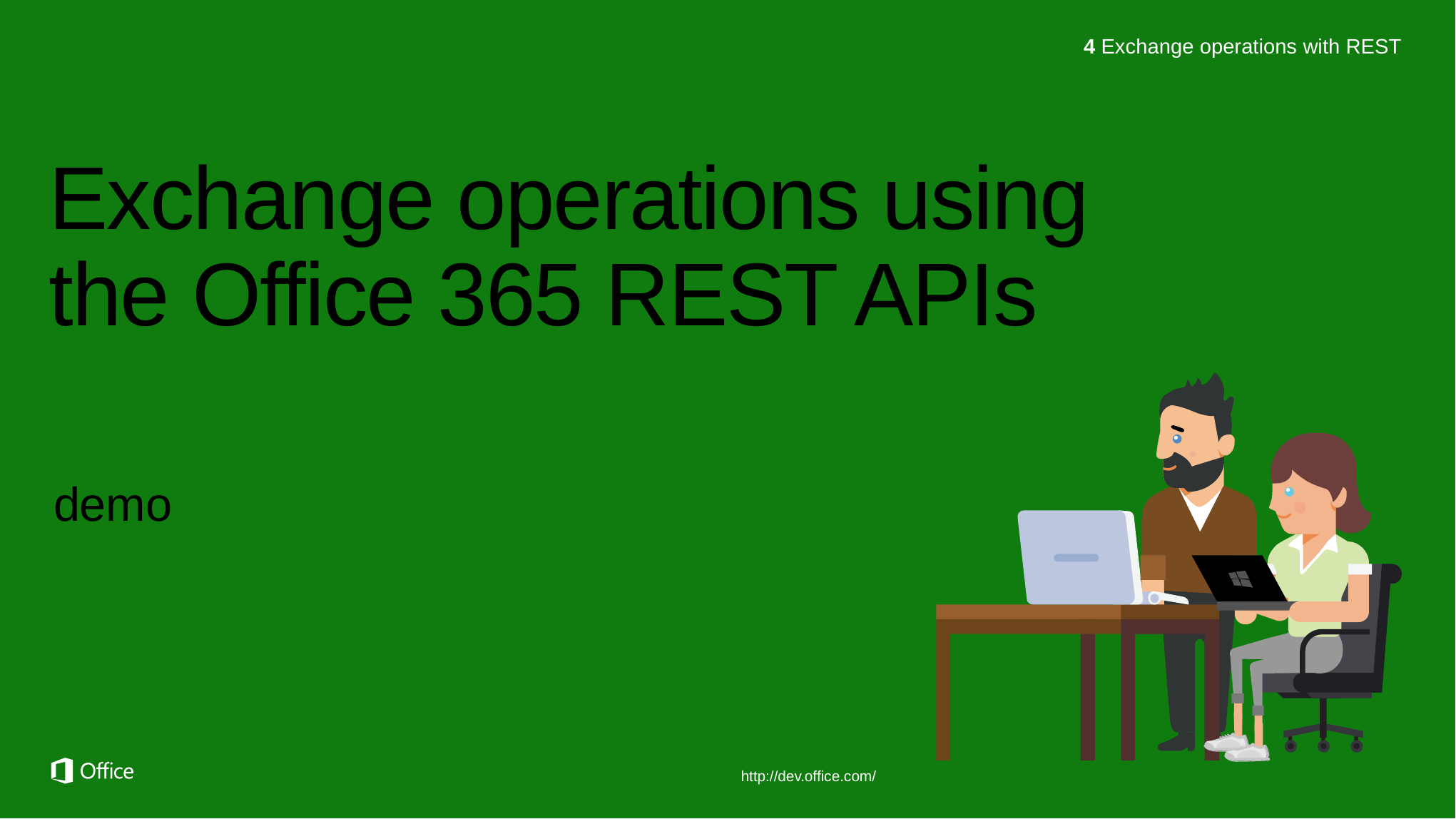

4 Exchange operations with REST

# Exchange operations using the Office 365 REST APIs

demo